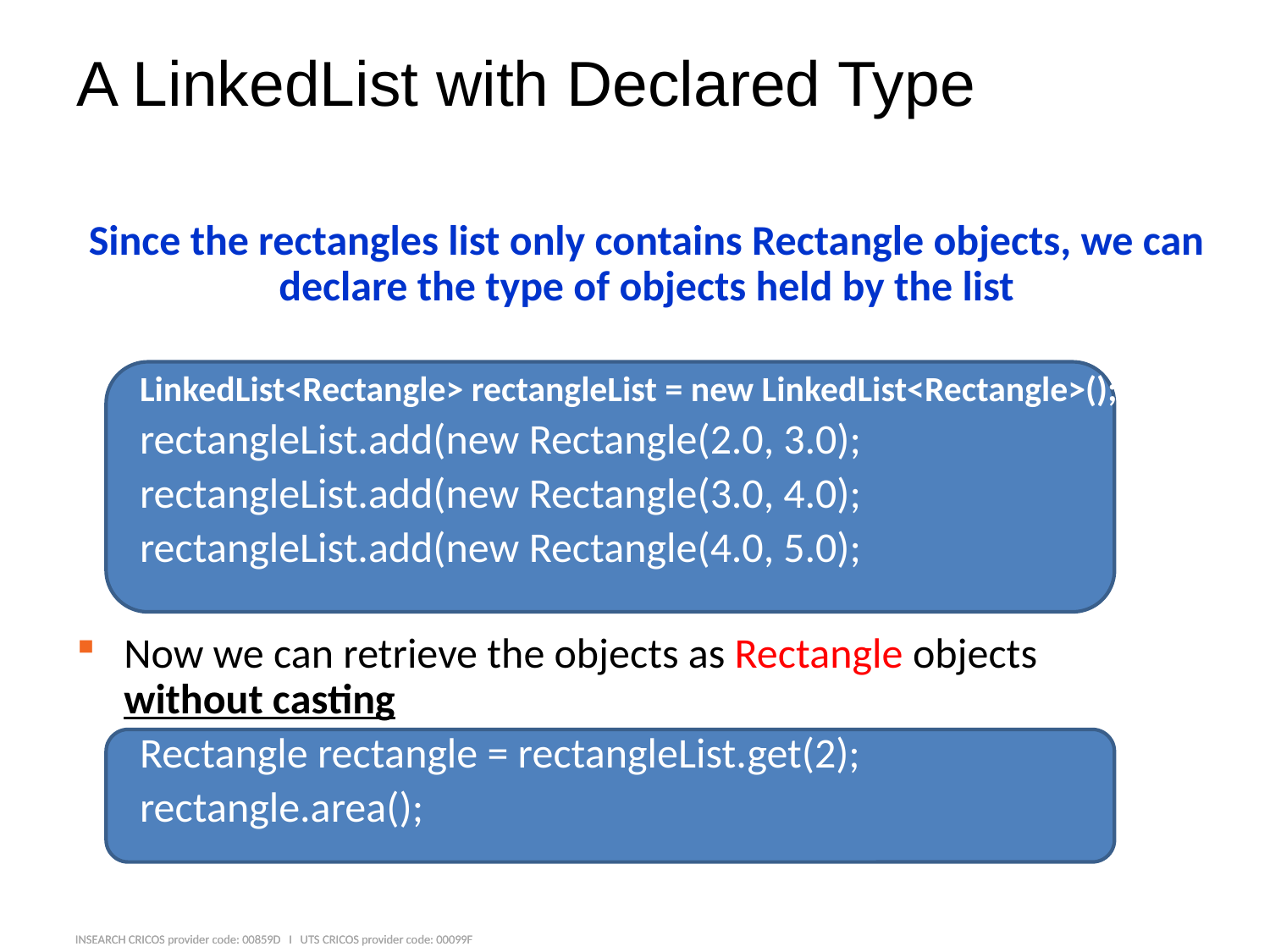

# A LinkedList with Declared Type
Since the rectangles list only contains Rectangle objects, we can declare the type of objects held by the list

LinkedList<Rectangle> rectangleList = new LinkedList<Rectangle>();
rectangleList.add(new Rectangle(2.0, 3.0);
rectangleList.add(new Rectangle(3.0, 4.0);
rectangleList.add(new Rectangle(4.0, 5.0);

Now we can retrieve the objects as Rectangle objects without casting
Rectangle rectangle = rectangleList.get(2);
rectangle.area();